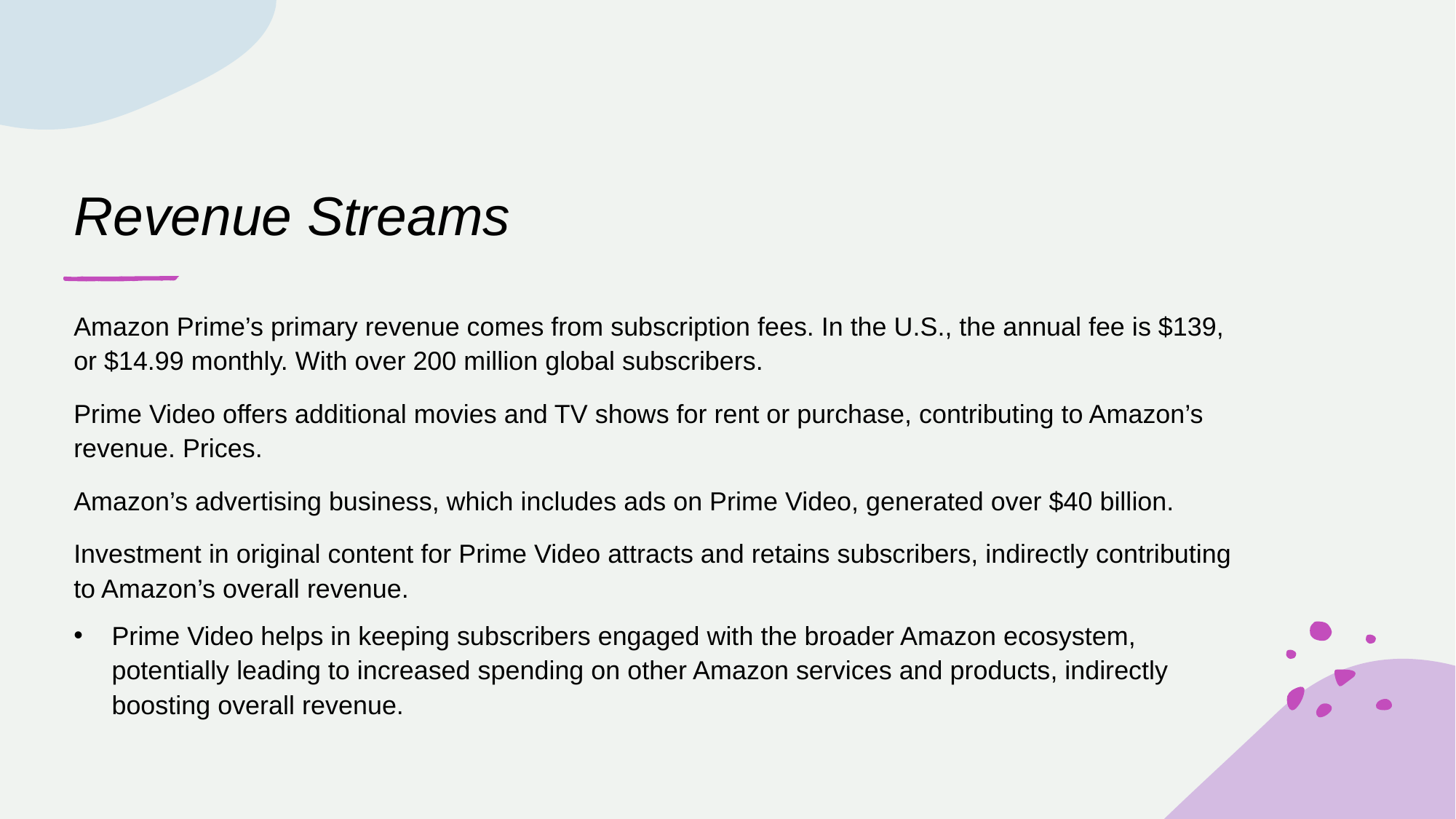

# Revenue Streams
Amazon Prime’s primary revenue comes from subscription fees. In the U.S., the annual fee is $139, or $14.99 monthly. With over 200 million global subscribers.
Prime Video offers additional movies and TV shows for rent or purchase, contributing to Amazon’s revenue. Prices.
Amazon’s advertising business, which includes ads on Prime Video, generated over $40 billion.
Investment in original content for Prime Video attracts and retains subscribers, indirectly contributing to Amazon’s overall revenue.
Prime Video helps in keeping subscribers engaged with the broader Amazon ecosystem, potentially leading to increased spending on other Amazon services and products, indirectly boosting overall revenue.